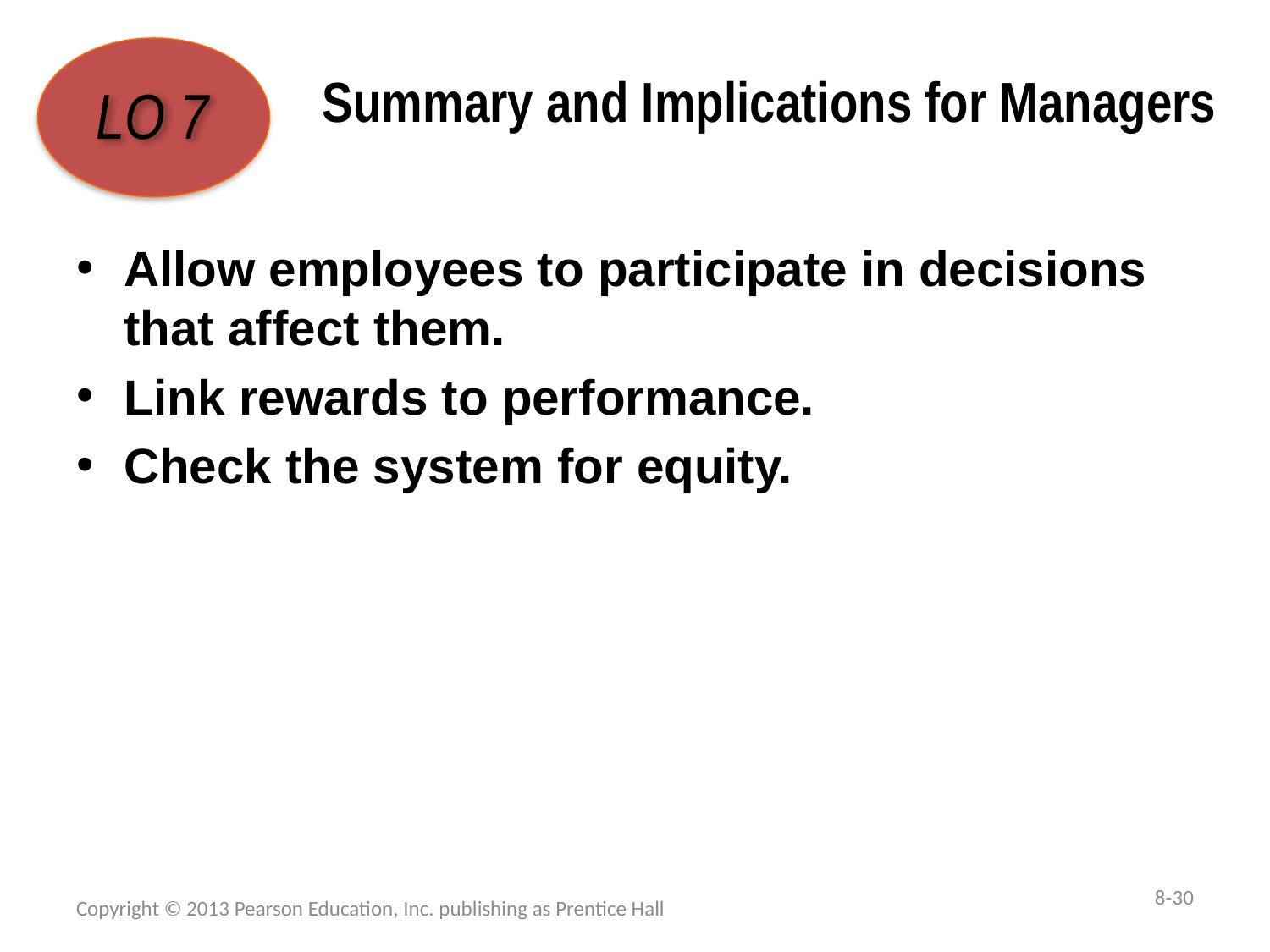

# Summary and Implications for Managers

LO 7
Allow employees to participate in decisions that affect them.
Link rewards to performance.
Check the system for equity.
8-30
Copyright © 2013 Pearson Education, Inc. publishing as Prentice Hall